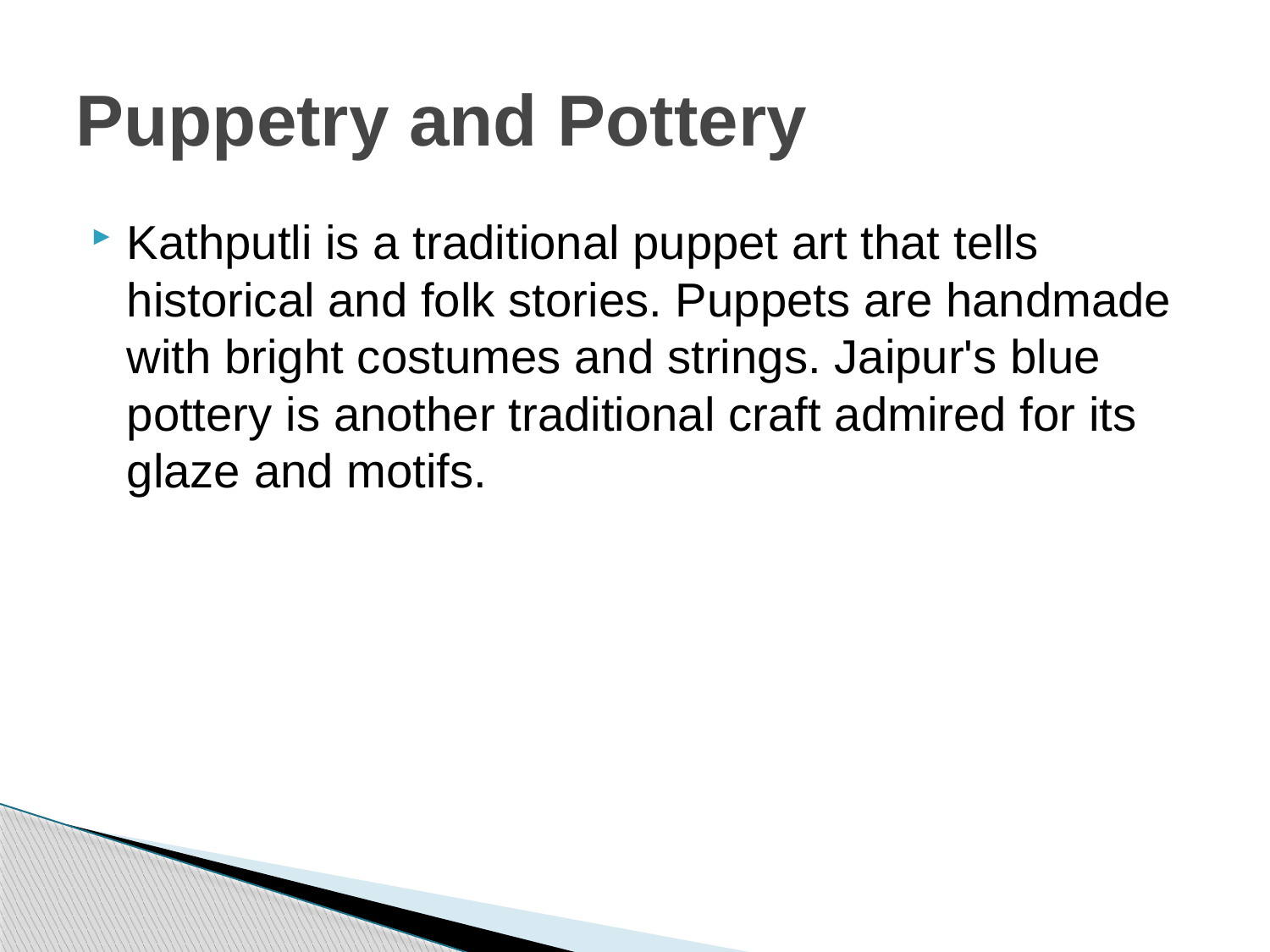

# Puppetry and Pottery
Kathputli is a traditional puppet art that tells historical and folk stories. Puppets are handmade with bright costumes and strings. Jaipur's blue pottery is another traditional craft admired for its glaze and motifs.